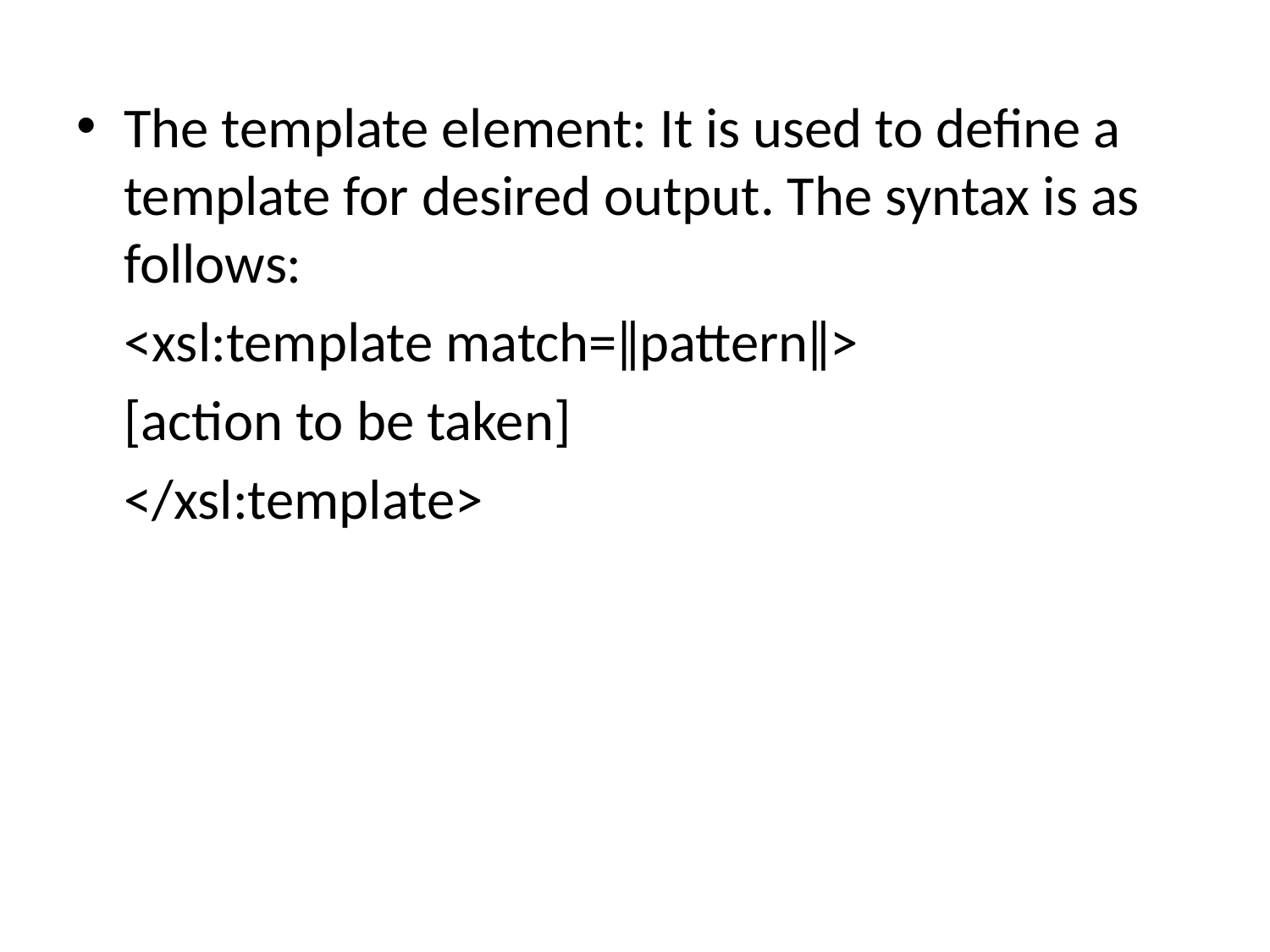

The template element: It is used to define a template for desired output. The syntax is as follows:
	<xsl:template match=‖pattern‖>
	[action to be taken]
	</xsl:template>